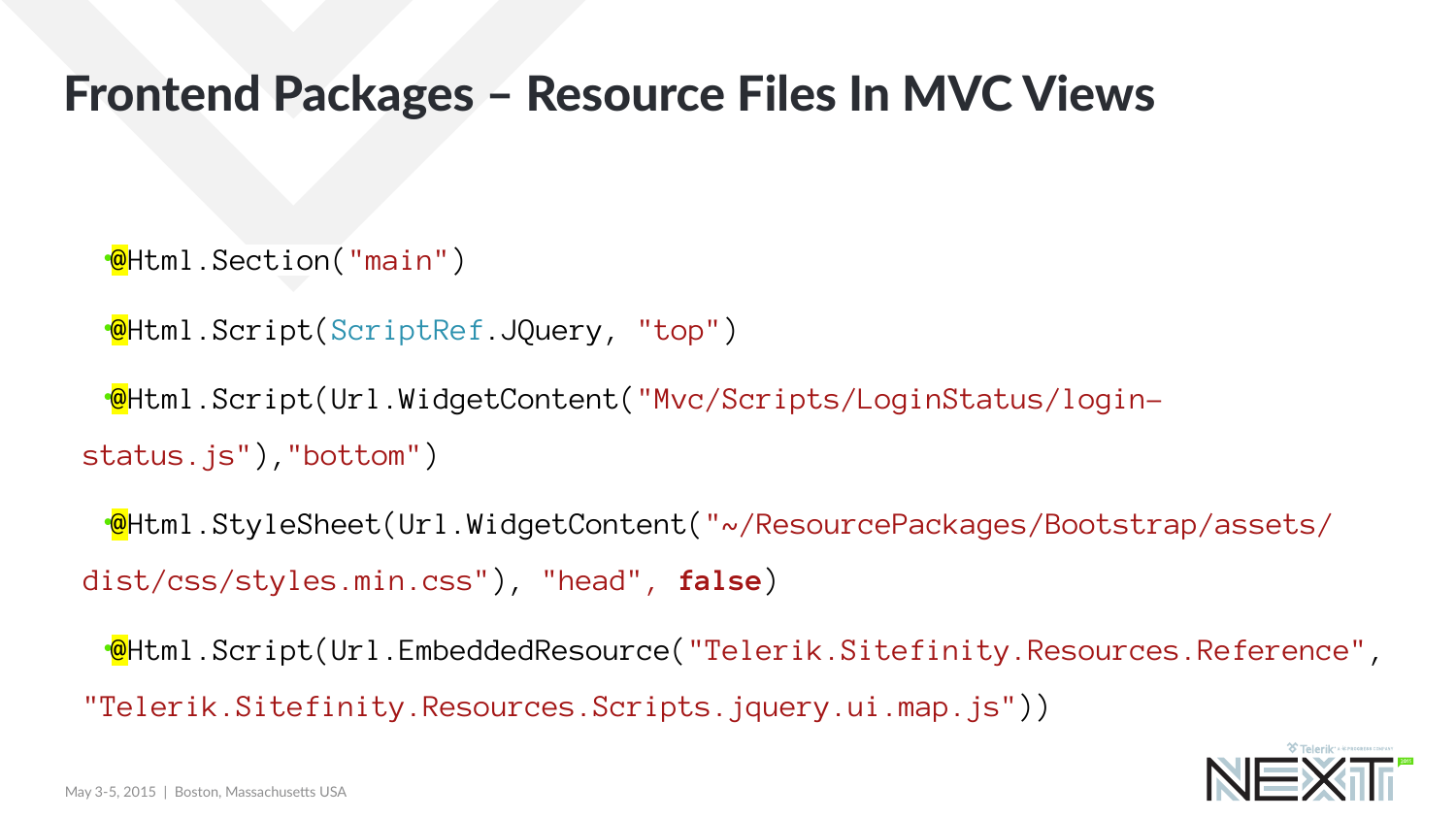

# Frontend Packages – Resource Files In MVC Views
@Html.Section("main")
@Html.Script(ScriptRef.JQuery, "top")
@Html.Script(Url.WidgetContent("Mvc/Scripts/LoginStatus/login-status.js"),"bottom")
@Html.StyleSheet(Url.WidgetContent("~/ResourcePackages/Bootstrap/assets/dist/css/styles.min.css"), "head", false)
@Html.Script(Url.EmbeddedResource("Telerik.Sitefinity.Resources.Reference", "Telerik.Sitefinity.Resources.Scripts.jquery.ui.map.js"))